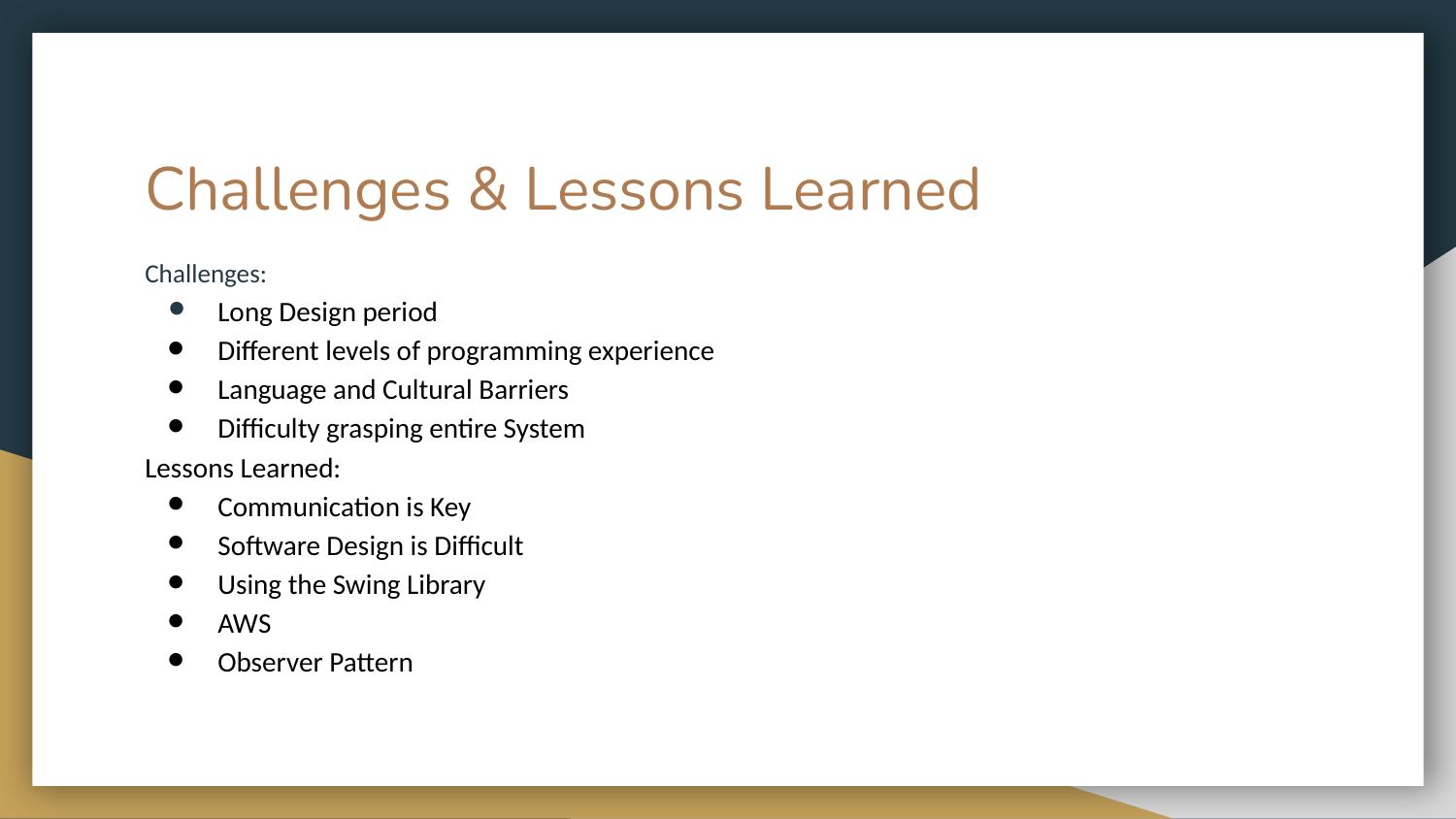

# Challenges & Lessons Learned
Challenges:
Long Design period
Different levels of programming experience
Language and Cultural Barriers
Difficulty grasping entire System
Lessons Learned:
Communication is Key
Software Design is Difficult
Using the Swing Library
AWS
Observer Pattern